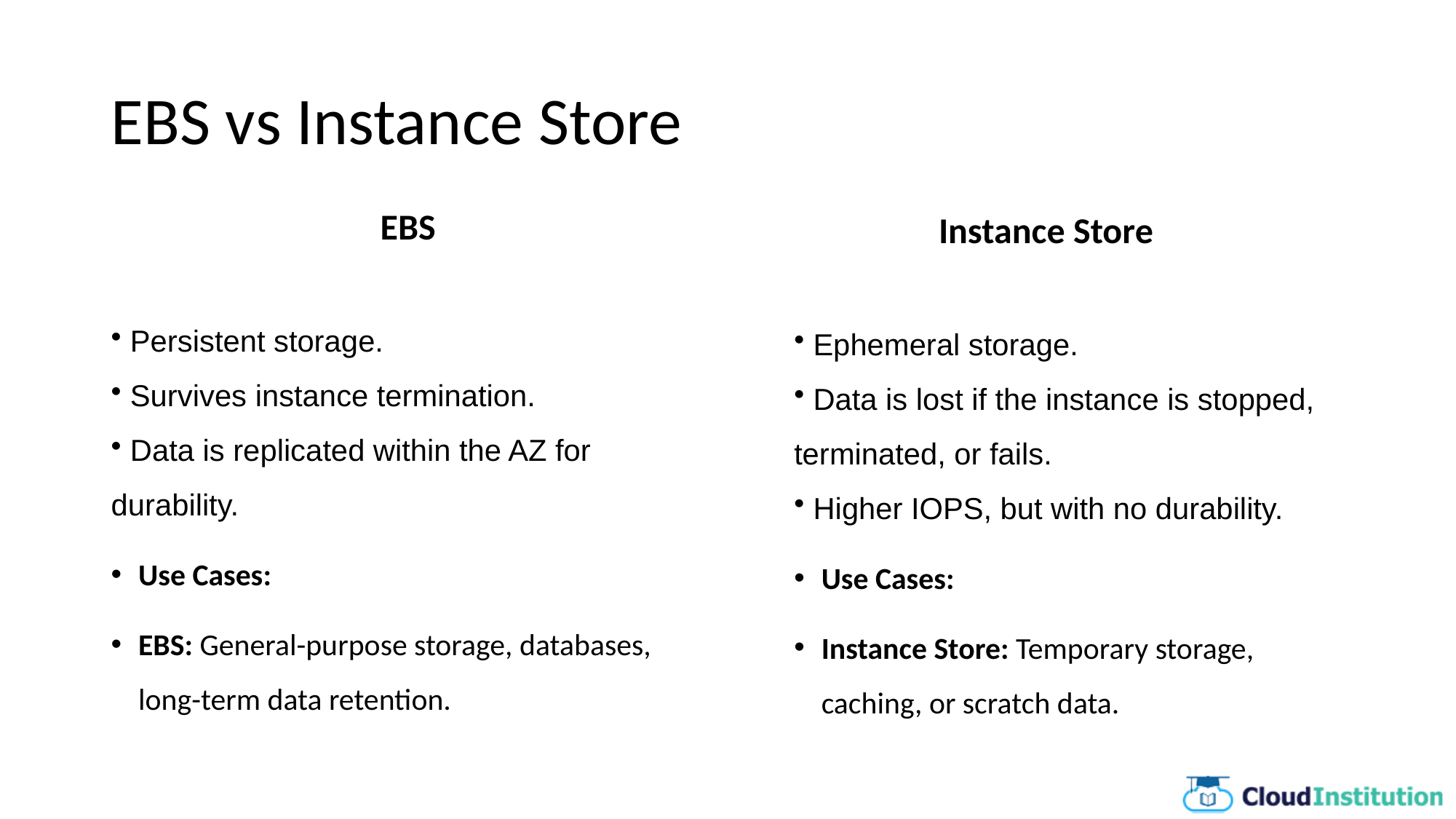

# EBS vs Instance Store
EBS
Instance Store

 Persistent storage.
 Survives instance termination.
 Data is replicated within the AZ for durability.
Use Cases:
EBS: General-purpose storage, databases, long-term data retention.

 Ephemeral storage.
 Data is lost if the instance is stopped, terminated, or fails.
 Higher IOPS, but with no durability.
Use Cases:
Instance Store: Temporary storage, caching, or scratch data.